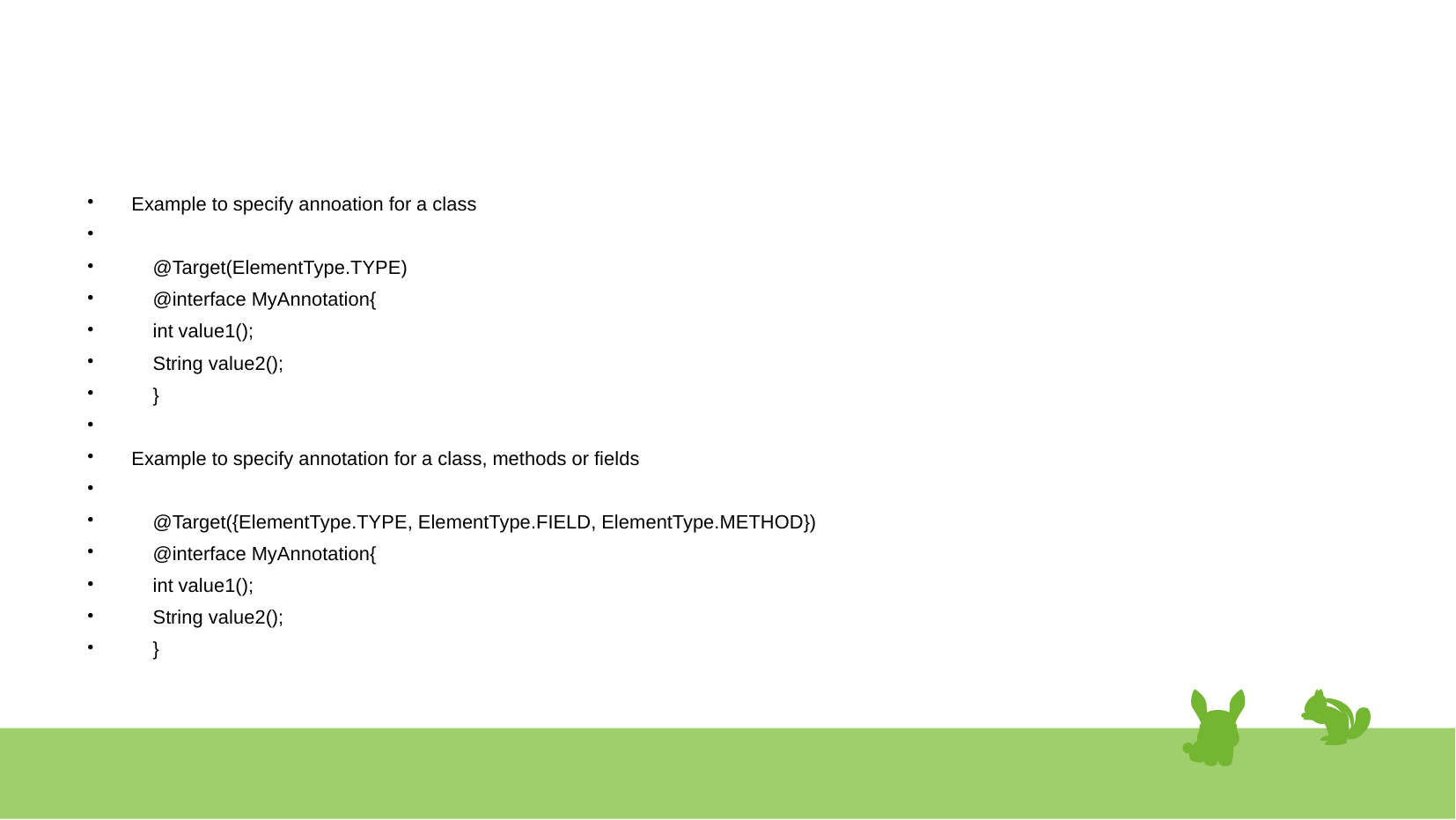

#
Example to specify annoation for a class

    @Target(ElementType.TYPE)
    @interface MyAnnotation{
    int value1();
    String value2();
    }

Example to specify annotation for a class, methods or fields

    @Target({ElementType.TYPE, ElementType.FIELD, ElementType.METHOD})
    @interface MyAnnotation{
    int value1();
    String value2();
    }